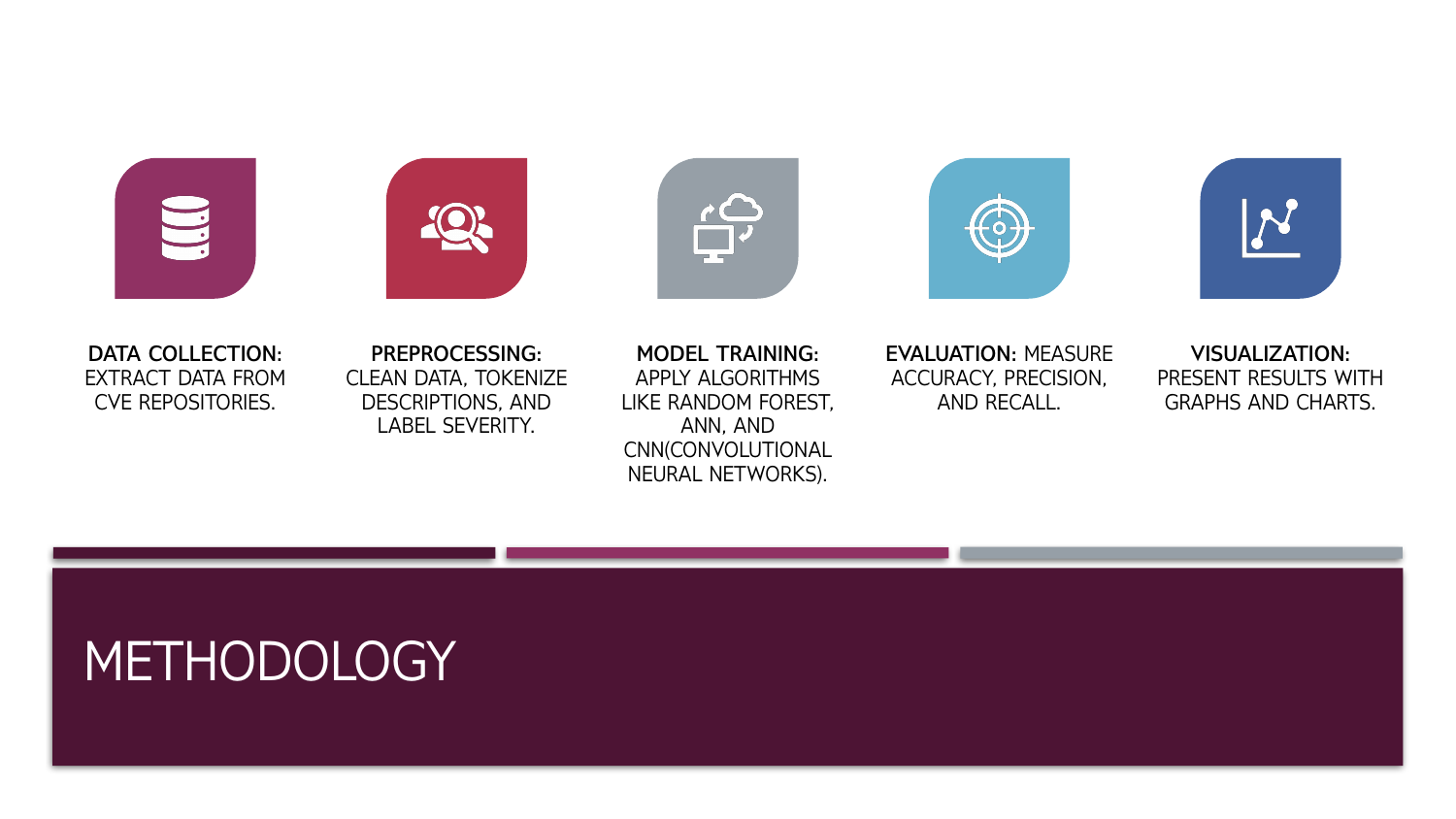

Data Collection: Extract data from CVE repositories.
Preprocessing: Clean data, tokenize descriptions, and label severity.
Model Training: Apply algorithms like Random Forest, ANN, and CNN(Convolutional Neural Networks).
Evaluation: Measure accuracy, precision, and recall.
Visualization: Present results with graphs and charts.

# Methodology